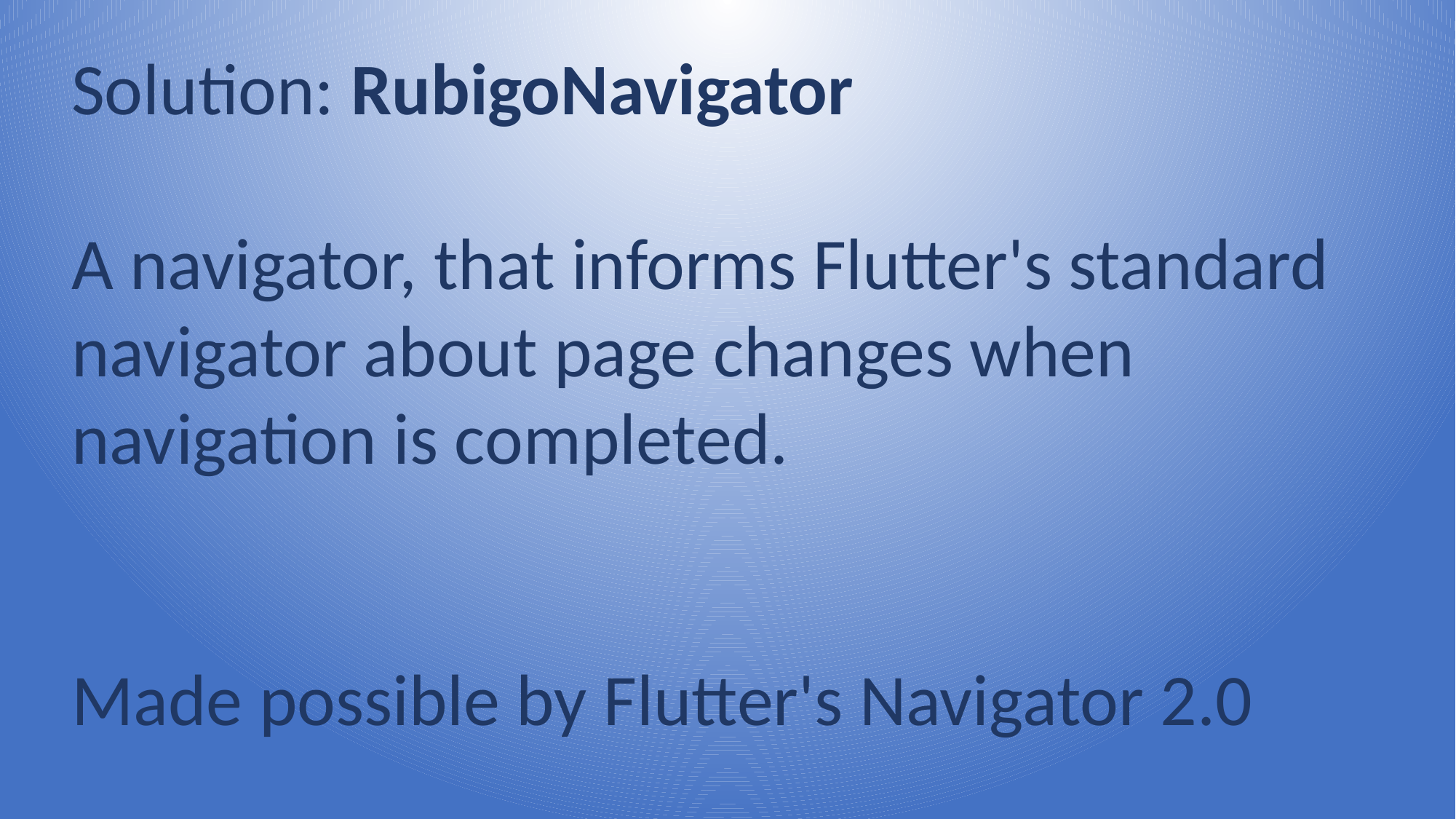

Solution: RubigoNavigator
A navigator, that informs Flutter's standard navigator about page changes when navigation is completed.

Made possible by Flutter's Navigator 2.0